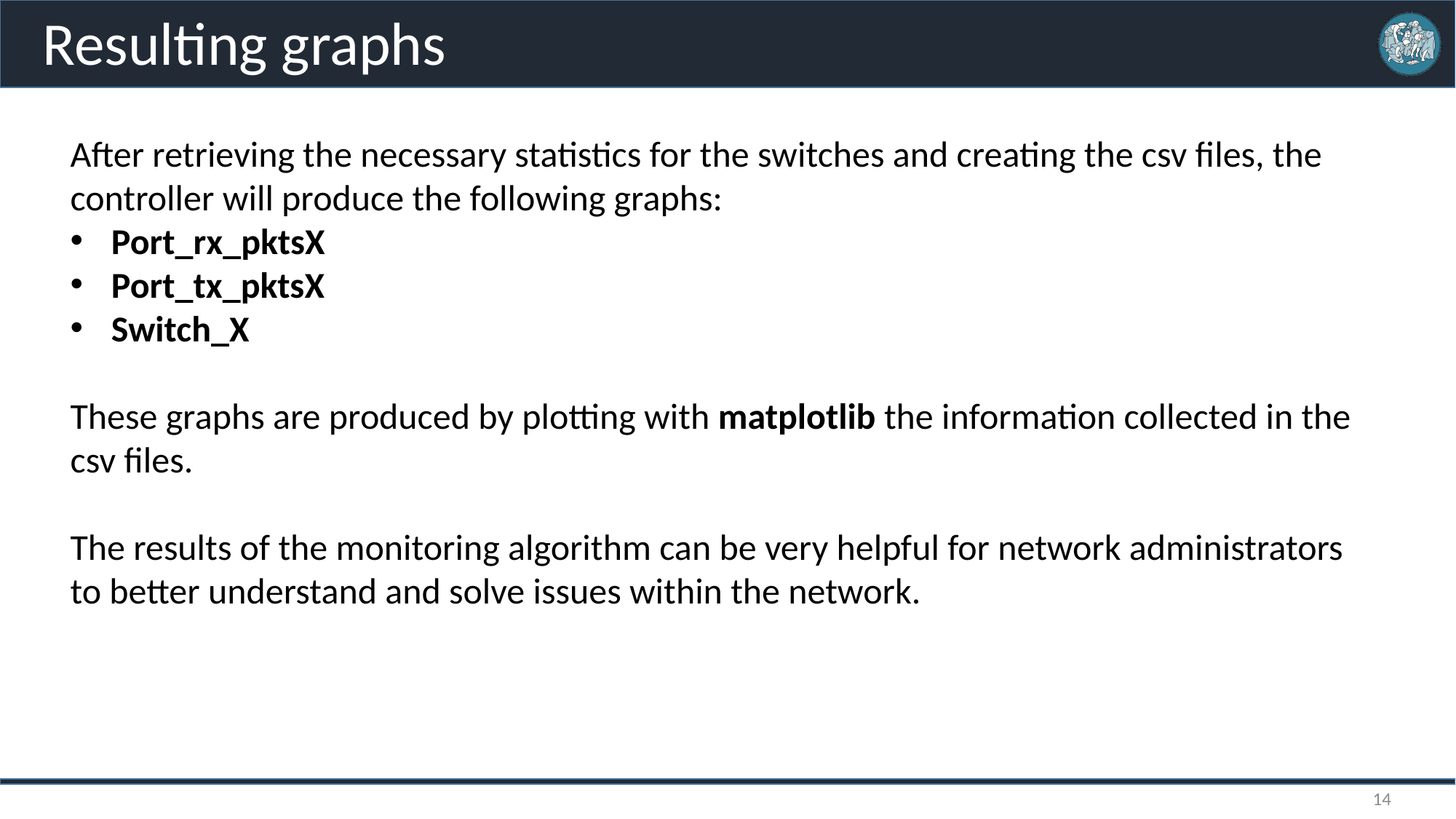

# Resulting graphs
After retrieving the necessary statistics for the switches and creating the csv files, the controller will produce the following graphs:
Port_rx_pktsX
Port_tx_pktsX
Switch_X

These graphs are produced by plotting with matplotlib the information collected in the csv files.

The results of the monitoring algorithm can be very helpful for network administrators to better understand and solve issues within the network.
14